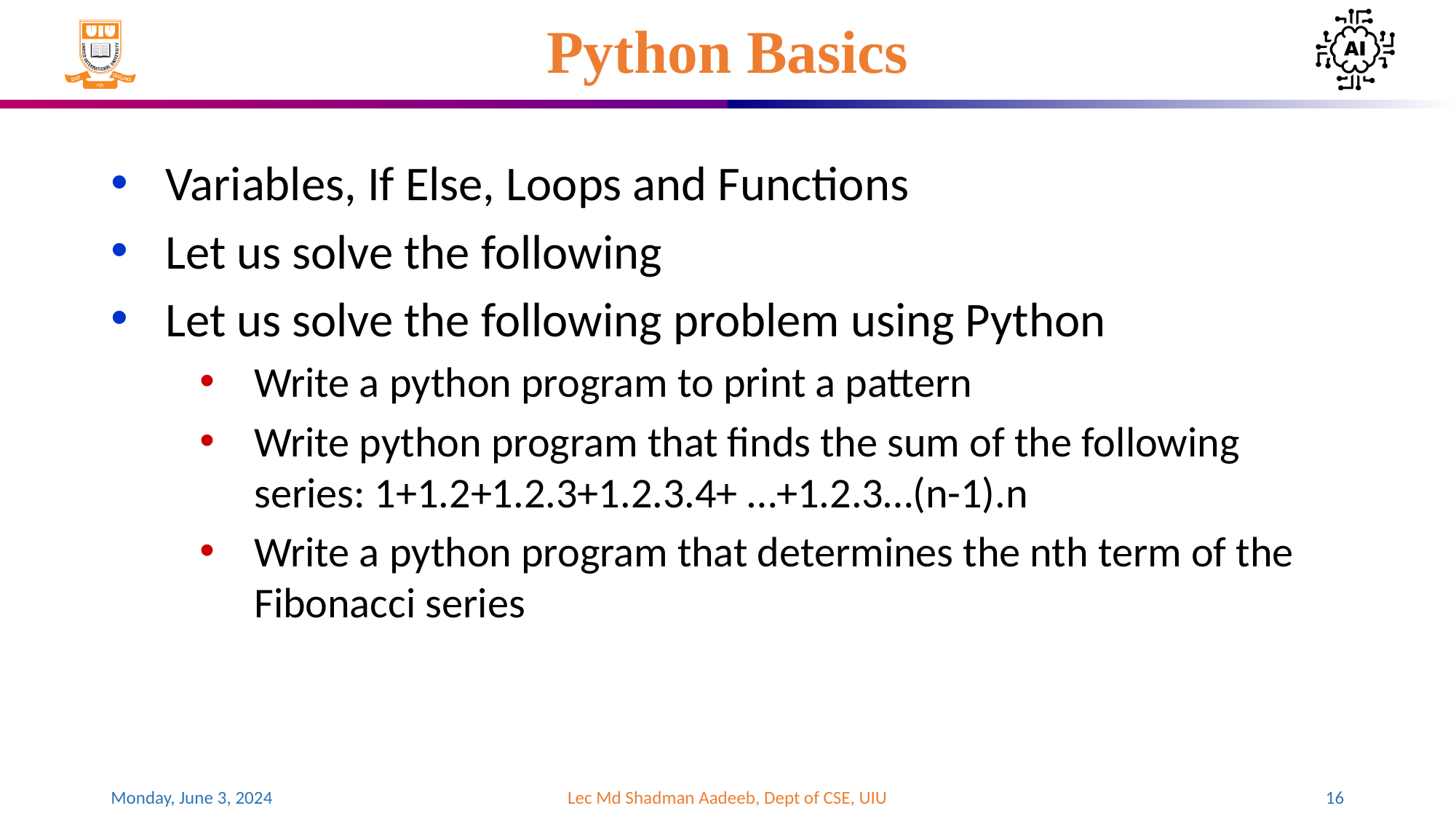

# Python Basics
Variables, If Else, Loops and Functions
Let us solve the following
Let us solve the following problem using Python
Write a python program to print a pattern
Write python program that finds the sum of the following series: 1+1.2+1.2.3+1.2.3.4+ …+1.2.3…(n-1).n
Write a python program that determines the nth term of the Fibonacci series
Monday, June 3, 2024
Lec Md Shadman Aadeeb, Dept of CSE, UIU
16